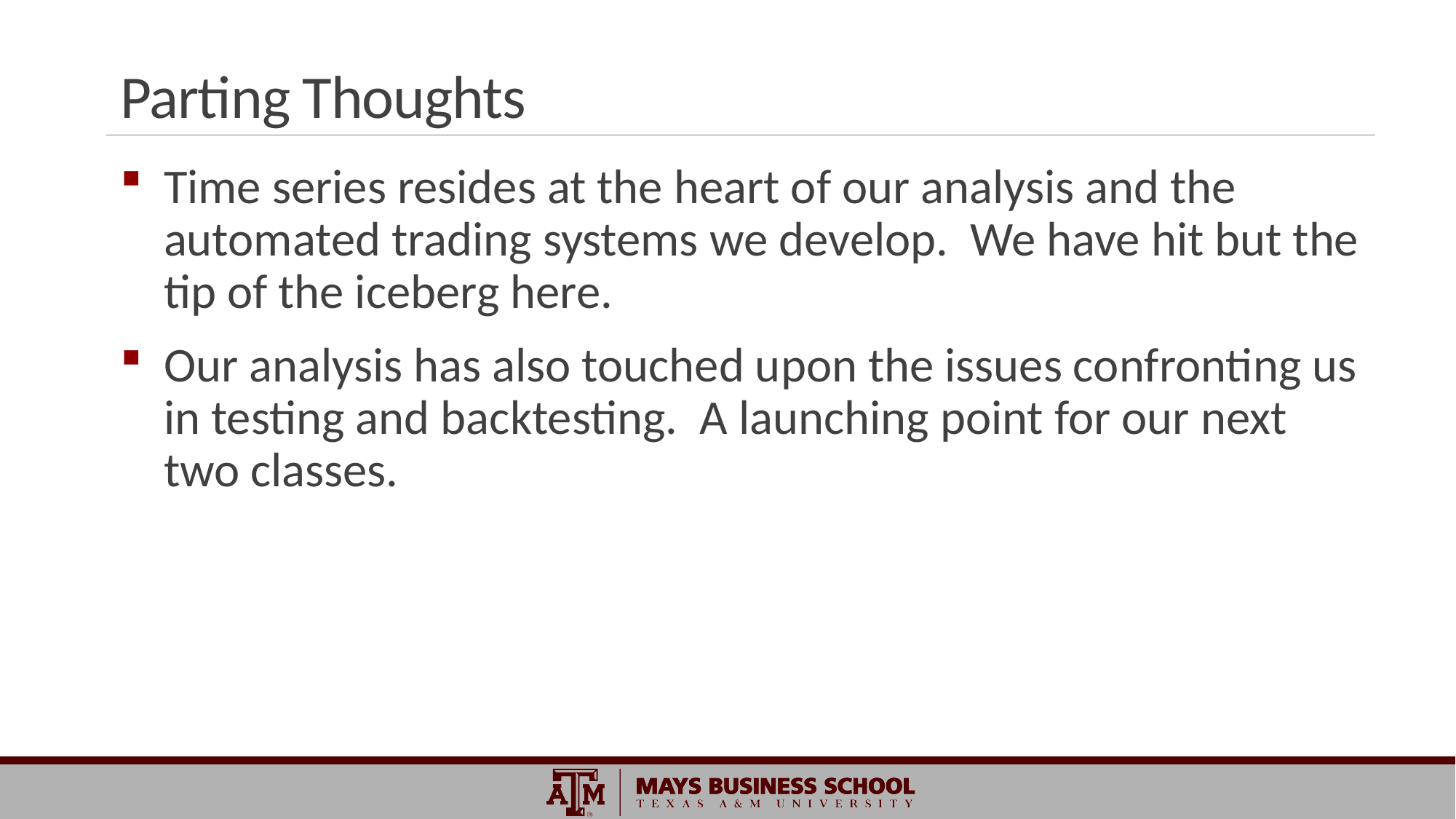

# Parting Thoughts
Time series resides at the heart of our analysis and the automated trading systems we develop.  We have hit but the tip of the iceberg here.
Our analysis has also touched upon the issues confronting us in testing and backtesting.  A launching point for our next two classes.